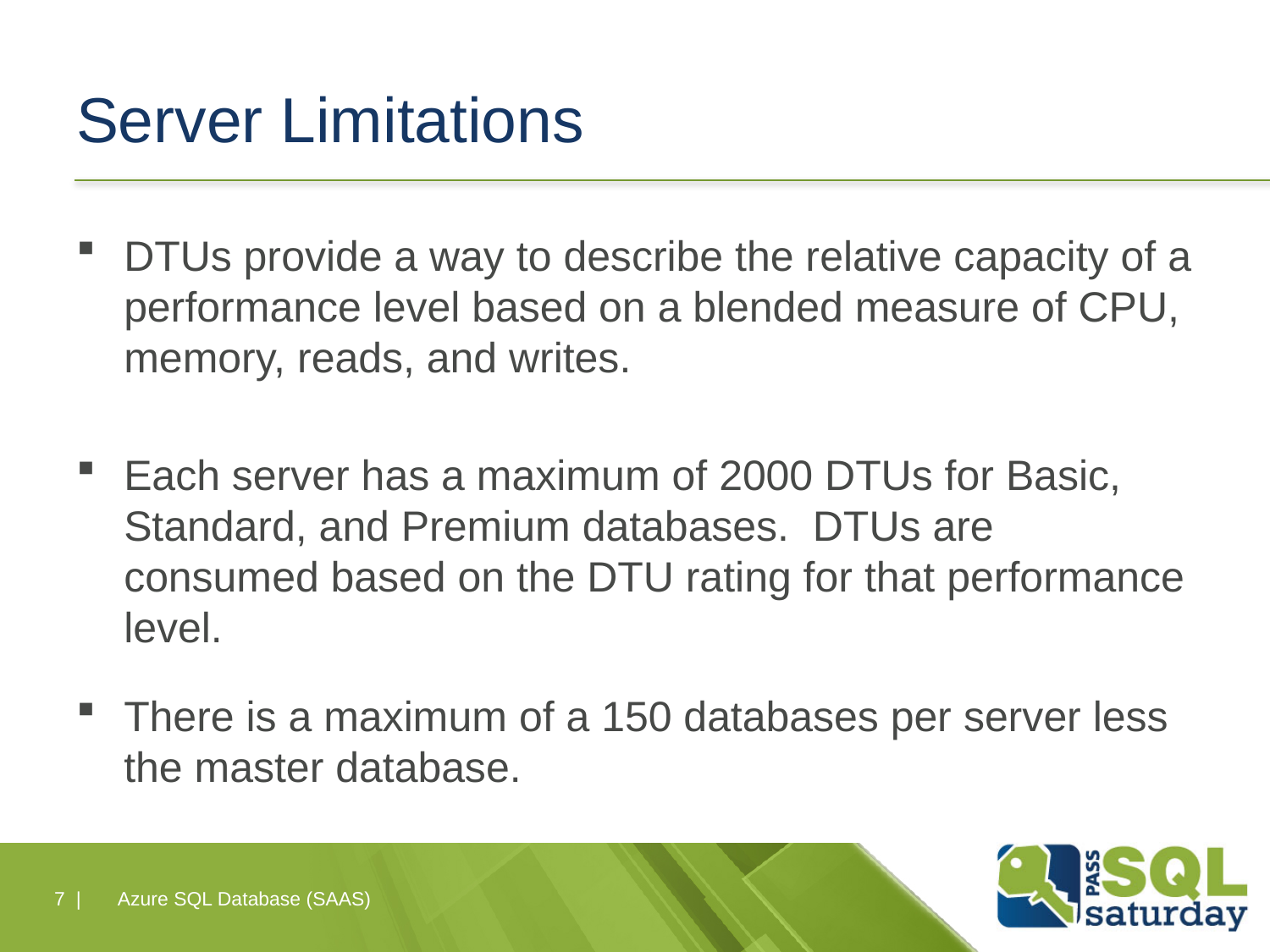

# Server Limitations
DTUs provide a way to describe the relative capacity of a performance level based on a blended measure of CPU, memory, reads, and writes.

Each server has a maximum of 2000 DTUs for Basic, Standard, and Premium databases.  DTUs are consumed based on the DTU rating for that performance level.

There is a maximum of a 150 databases per server less the master database.

7  |
Azure SQL Database (SAAS)